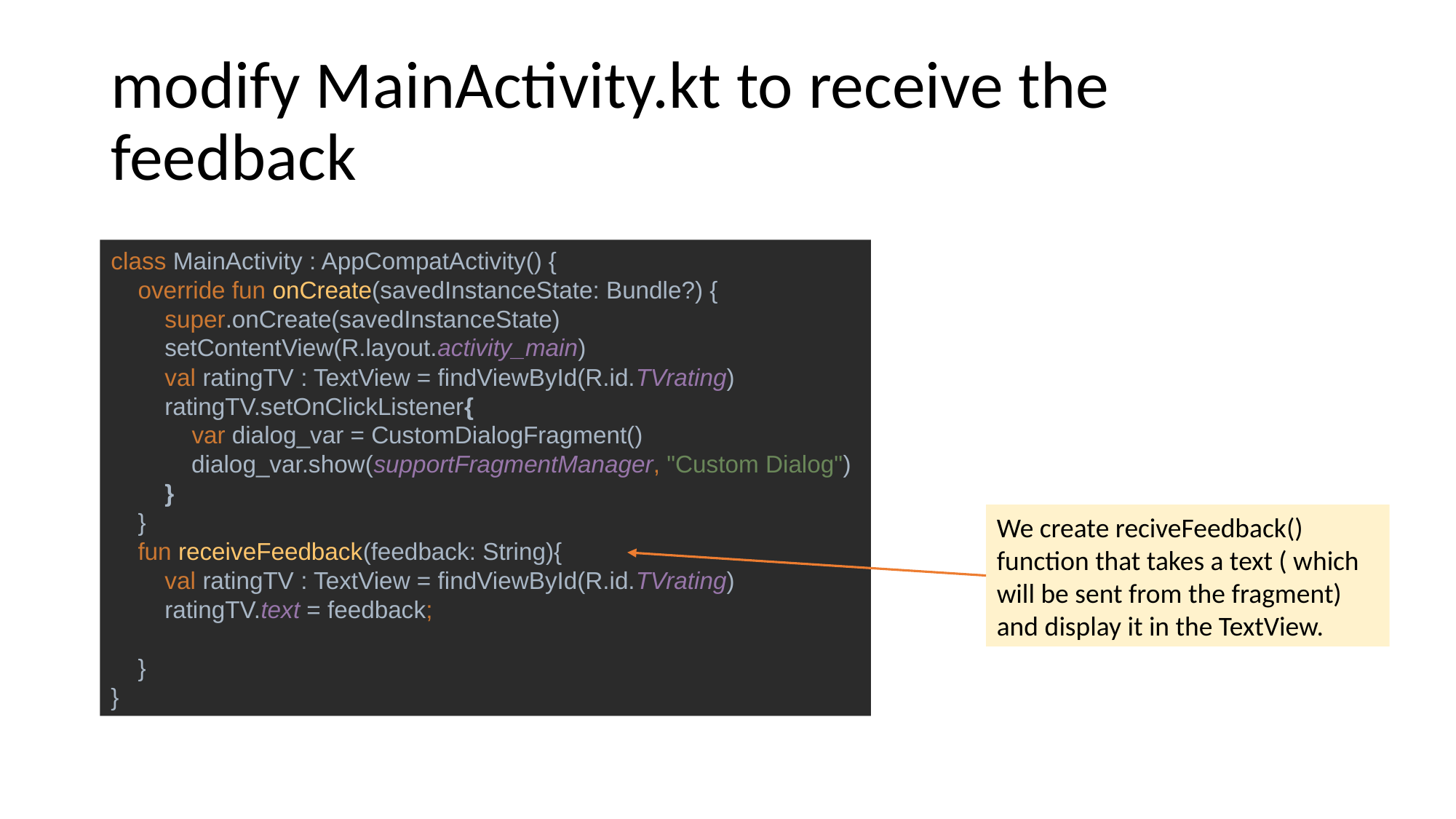

# modify MainActivity.kt to receive the feedback
class MainActivity : AppCompatActivity() {
    override fun onCreate(savedInstanceState: Bundle?) {
        super.onCreate(savedInstanceState)
        setContentView(R.layout.activity_main)
        val ratingTV : TextView = findViewById(R.id.TVrating)
        ratingTV.setOnClickListener{
            var dialog_var = CustomDialogFragment()
            dialog_var.show(supportFragmentManager, "Custom Dialog")
        }
    }
    fun receiveFeedback(feedback: String){
        val ratingTV : TextView = findViewById(R.id.TVrating)
        ratingTV.text = feedback;
    }
}
We create reciveFeedback() function that takes a text ( which will be sent from the fragment) and display it in the TextView.